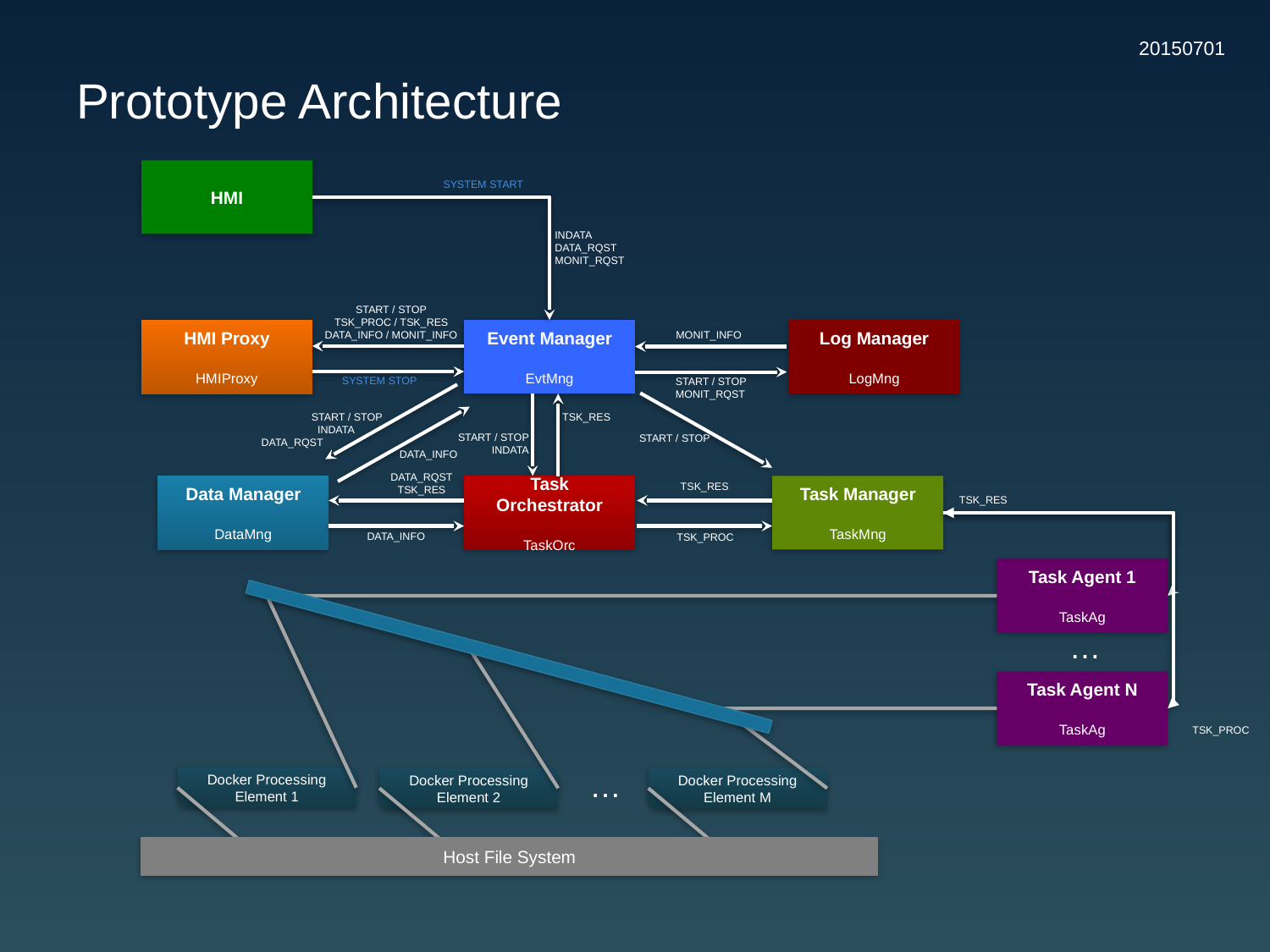

20150701
# Prototype Architecture
HMI
SYSTEM START
INDATA
DATA_RQST
MONIT_RQST
START / STOP
TSK_PROC / TSK_RES
DATA_INFO / MONIT_INFO
HMI Proxy

HMIProxy
Event Manager

EvtMng
Log Manager

LogMng
MONIT_INFO
SYSTEM STOP
START / STOP
MONIT_RQST
TSK_RES
                 START / STOP
                   INDATA
DATA_RQST
START / STOP
INDATA
START / STOP
DATA_INFO
DATA_RQST
TSK_RES
TSK_RES
Data Manager

DataMng
Task Orchestrator

TaskOrc
Task Manager

TaskMng
TSK_RES
DATA_INFO
TSK_PROC
Task Agent 1

TaskAg
…

Task Agent N

TaskAg
TSK_PROC
…
Docker Processing Element 1
Docker Processing Element 2
Docker Processing Element M
Host File System